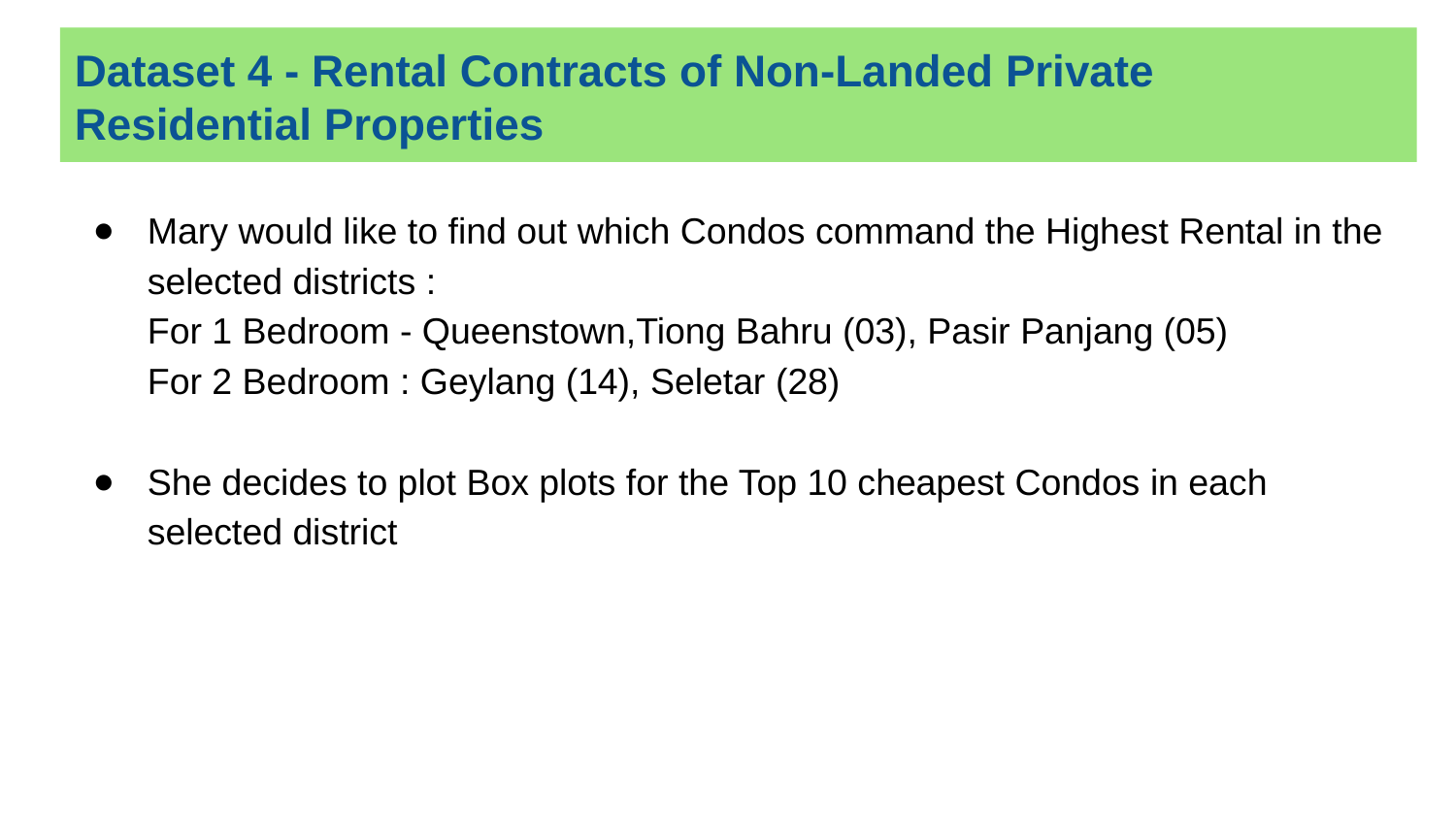

# Dataset 4 - Rental Contracts of Non-Landed Private Residential Properties
Mary would like to find out which Condos command the Highest Rental in the selected districts :
For 1 Bedroom - Queenstown,Tiong Bahru (03), Pasir Panjang (05)
For 2 Bedroom : Geylang (14), Seletar (28)

She decides to plot Box plots for the Top 10 cheapest Condos in each selected district